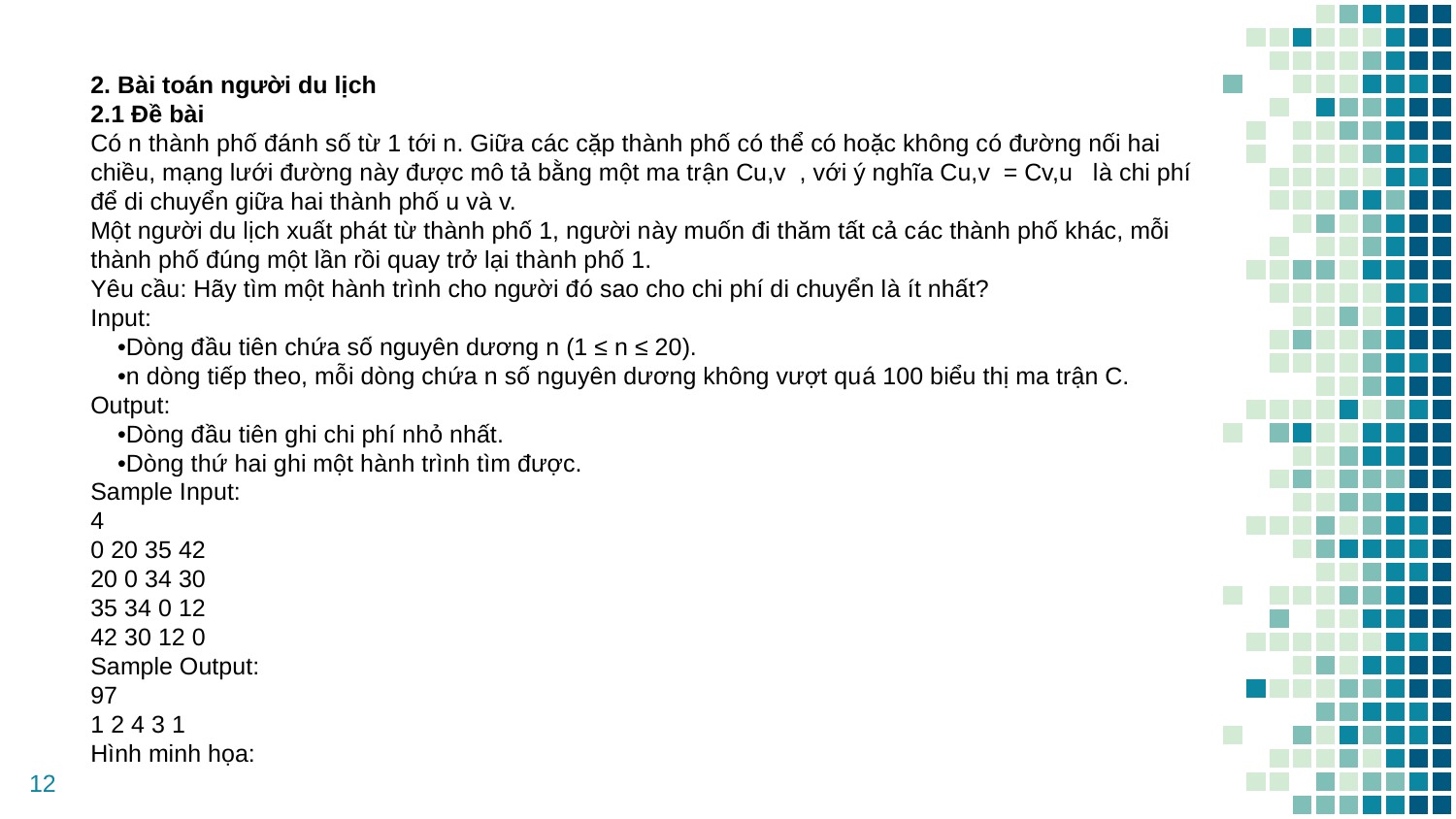

2. Bài toán người du lịch
2.1 Đề bài
Có n thành phố đánh số từ 1 tới n. Giữa các cặp thành phố có thể có hoặc không có đường nối hai chiều, mạng lưới đường này được mô tả bằng một ma trận Cu,v  , với ý nghĩa Cu,v  = Cv,u   là chi phí để di chuyển giữa hai thành phố u và v.
Một người du lịch xuất phát từ thành phố 1, người này muốn đi thăm tất cả các thành phố khác, mỗi thành phố đúng một lần rồi quay trở lại thành phố 1.
Yêu cầu: Hãy tìm một hành trình cho người đó sao cho chi phí di chuyển là ít nhất?
Input:
    •Dòng đầu tiên chứa số nguyên dương n (1 ≤ n ≤ 20).
    •n dòng tiếp theo, mỗi dòng chứa n số nguyên dương không vượt quá 100 biểu thị ma trận C.
Output:
    •Dòng đầu tiên ghi chi phí nhỏ nhất.
    •Dòng thứ hai ghi một hành trình tìm được.
Sample Input:
4
0 20 35 42
20 0 34 30
35 34 0 12
42 30 12 0
Sample Output:
97
1 2 4 3 1
Hình minh họa:
12